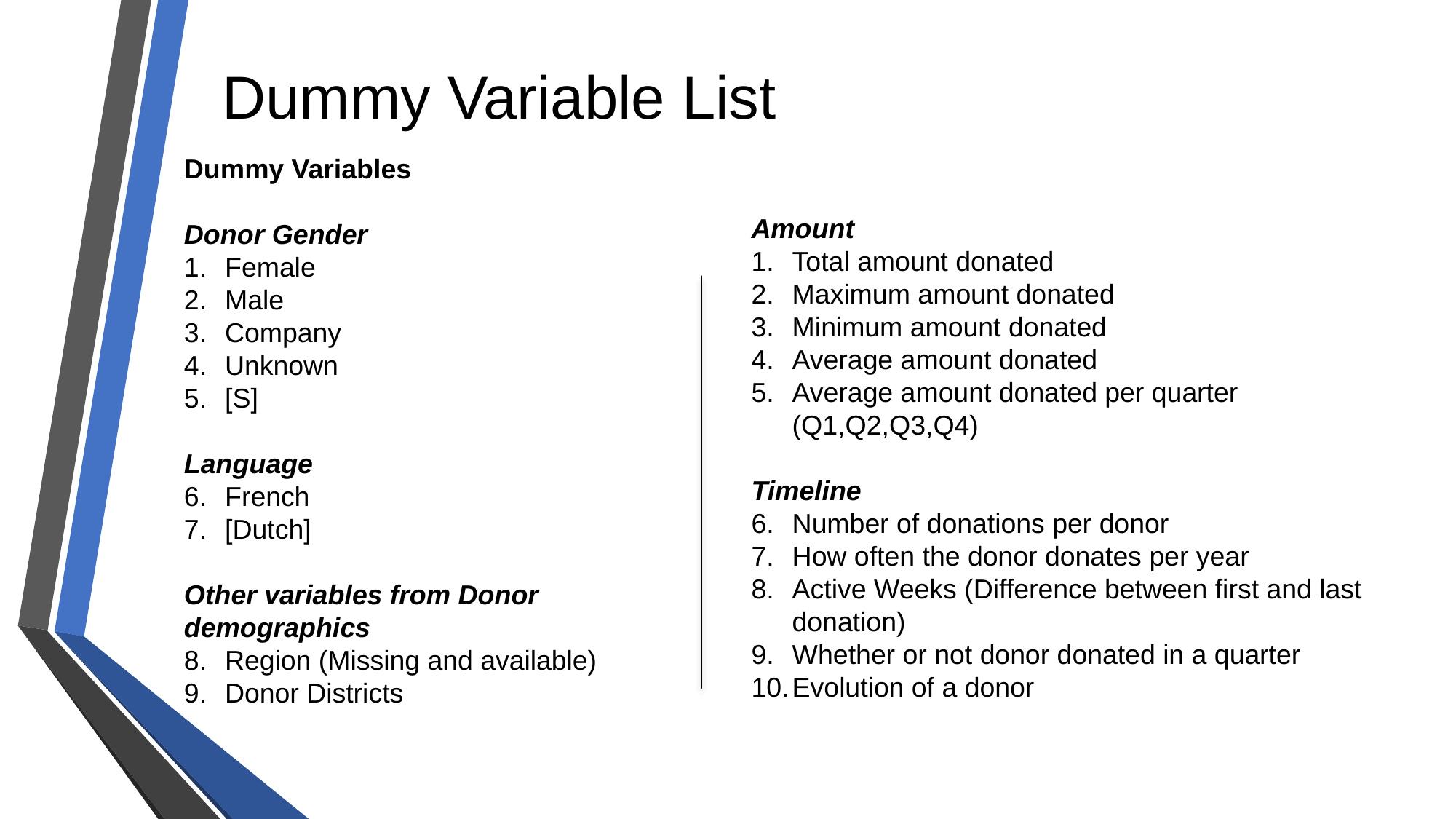

Dummy Variable List
Dummy Variables

Donor Gender
Female
Male
Company
Unknown
[S]

Language
French
[Dutch]

Other variables from Donor demographics
Region (Missing and available)
Donor Districts

Amount
Total amount donated
Maximum amount donated
Minimum amount donated
Average amount donated
Average amount donated per quarter (Q1,Q2,Q3,Q4)

Timeline
Number of donations per donor
How often the donor donates per year
Active Weeks (Difference between first and last donation)
Whether or not donor donated in a quarter
Evolution of a donor